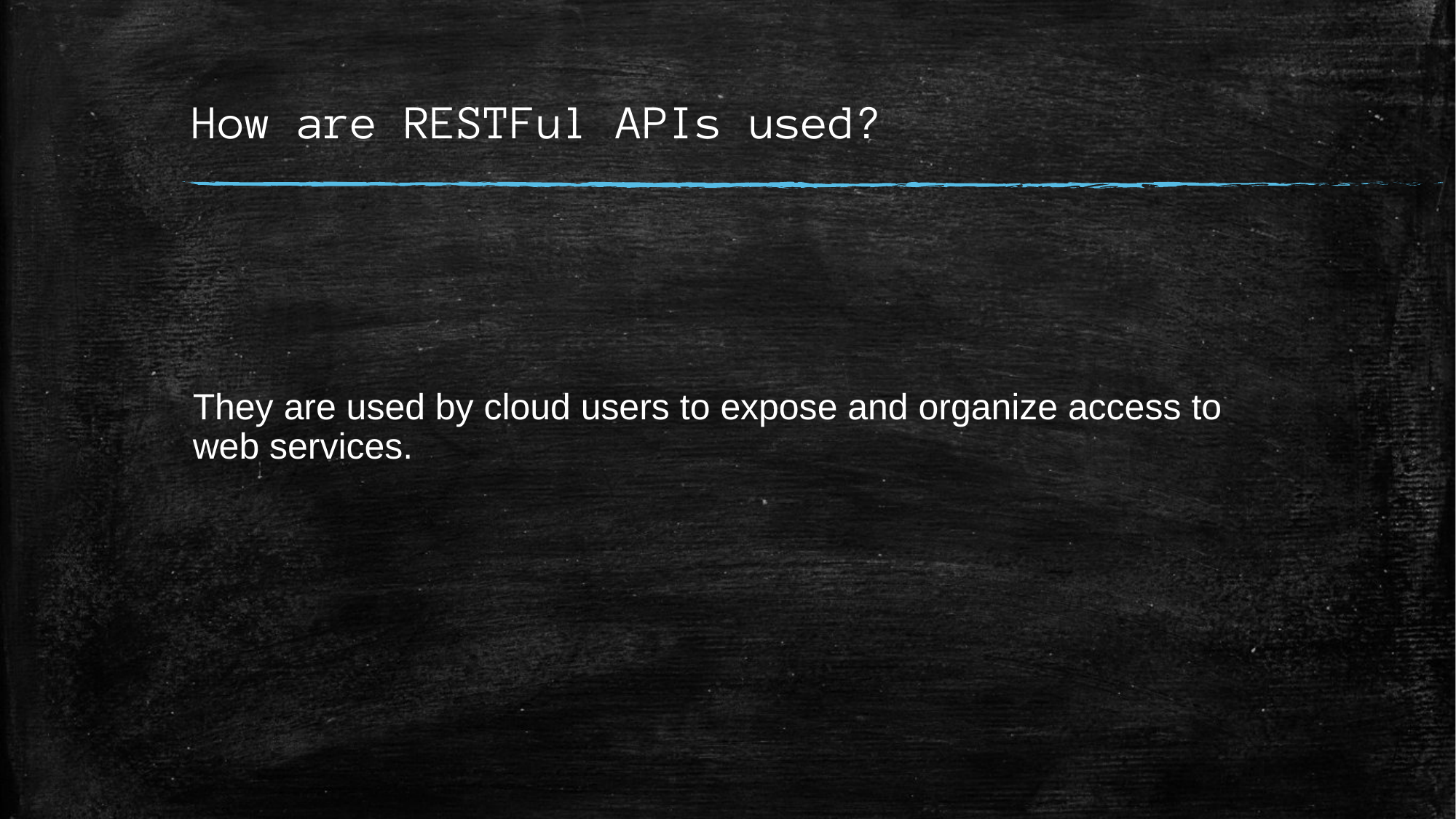

# How are RESTFul APIs used?
They are used by cloud users to expose and organize access to web services.